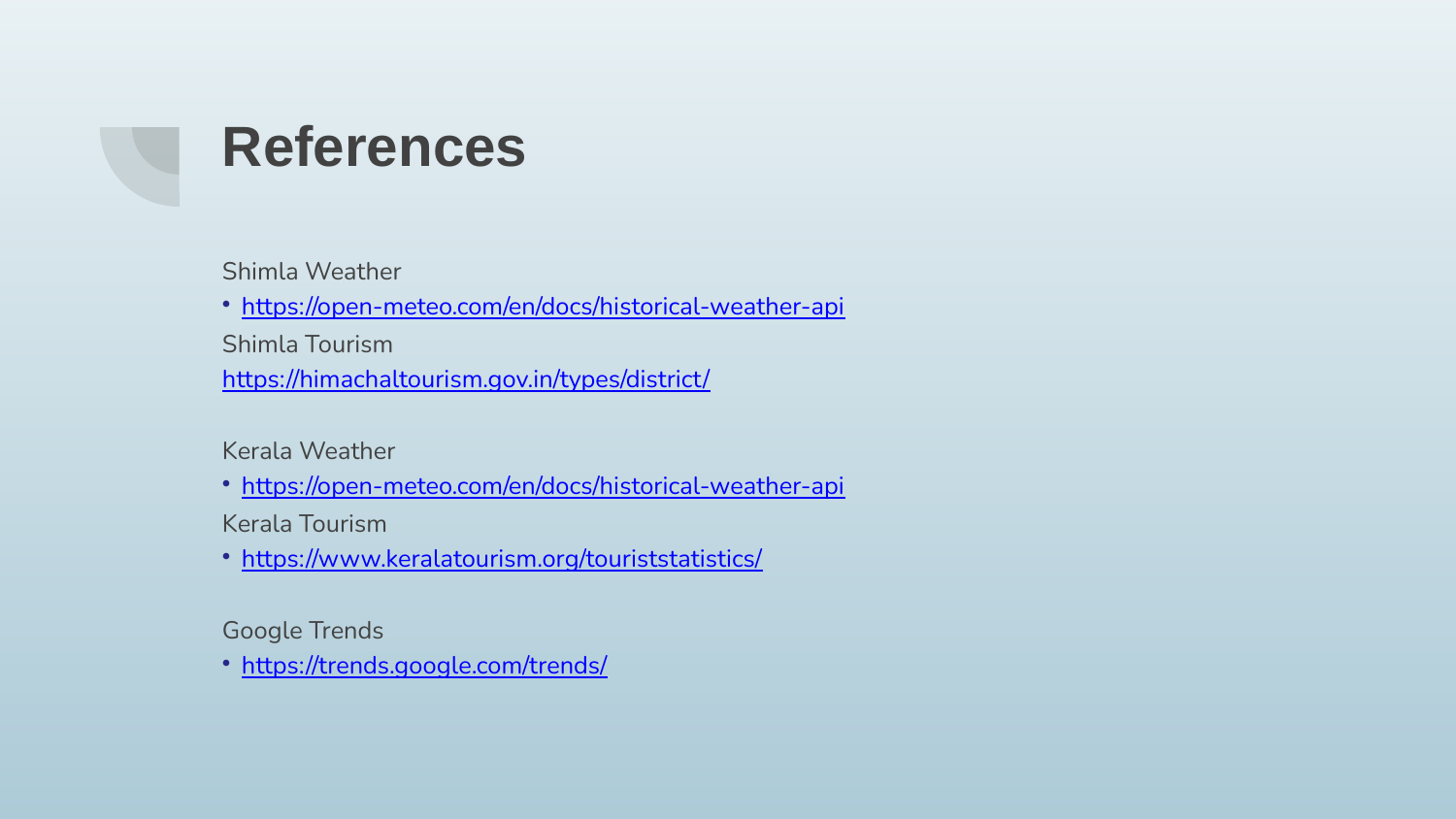

# References
Shimla Weather
https://open-meteo.com/en/docs/historical-weather-api
Shimla Tourism
https://himachaltourism.gov.in/types/district/

Kerala Weather
https://open-meteo.com/en/docs/historical-weather-api
Kerala Tourism
https://www.keralatourism.org/touriststatistics/

Google Trends
https://trends.google.com/trends/